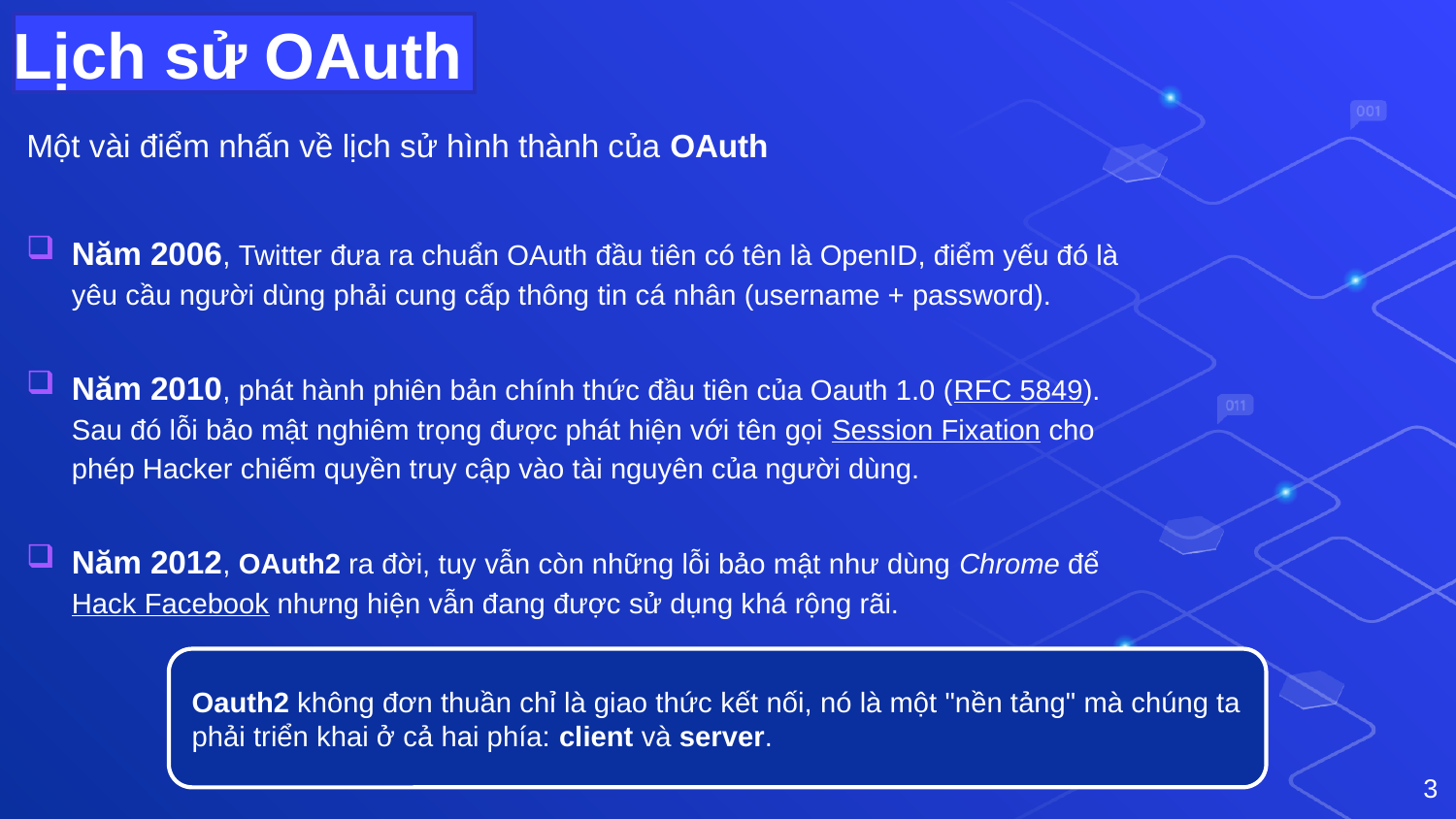

Lịch sử OAuth
Một vài điểm nhấn về lịch sử hình thành của OAuth

Năm 2006, Twitter đưa ra chuẩn OAuth đầu tiên có tên là OpenID, điểm yếu đó là yêu cầu người dùng phải cung cấp thông tin cá nhân (username + password).
Năm 2010, phát hành phiên bản chính thức đầu tiên của Oauth 1.0 (RFC 5849). Sau đó lỗi bảo mật nghiêm trọng được phát hiện với tên gọi Session Fixation cho phép Hacker chiếm quyền truy cập vào tài nguyên của người dùng.
Năm 2012, OAuth2 ra đời, tuy vẫn còn những lỗi bảo mật như dùng Chrome để Hack Facebook nhưng hiện vẫn đang được sử dụng khá rộng rãi.

Oauth2 không đơn thuần chỉ là giao thức kết nối, nó là một "nền tảng" mà chúng ta phải triển khai ở cả hai phía: client và server.
3